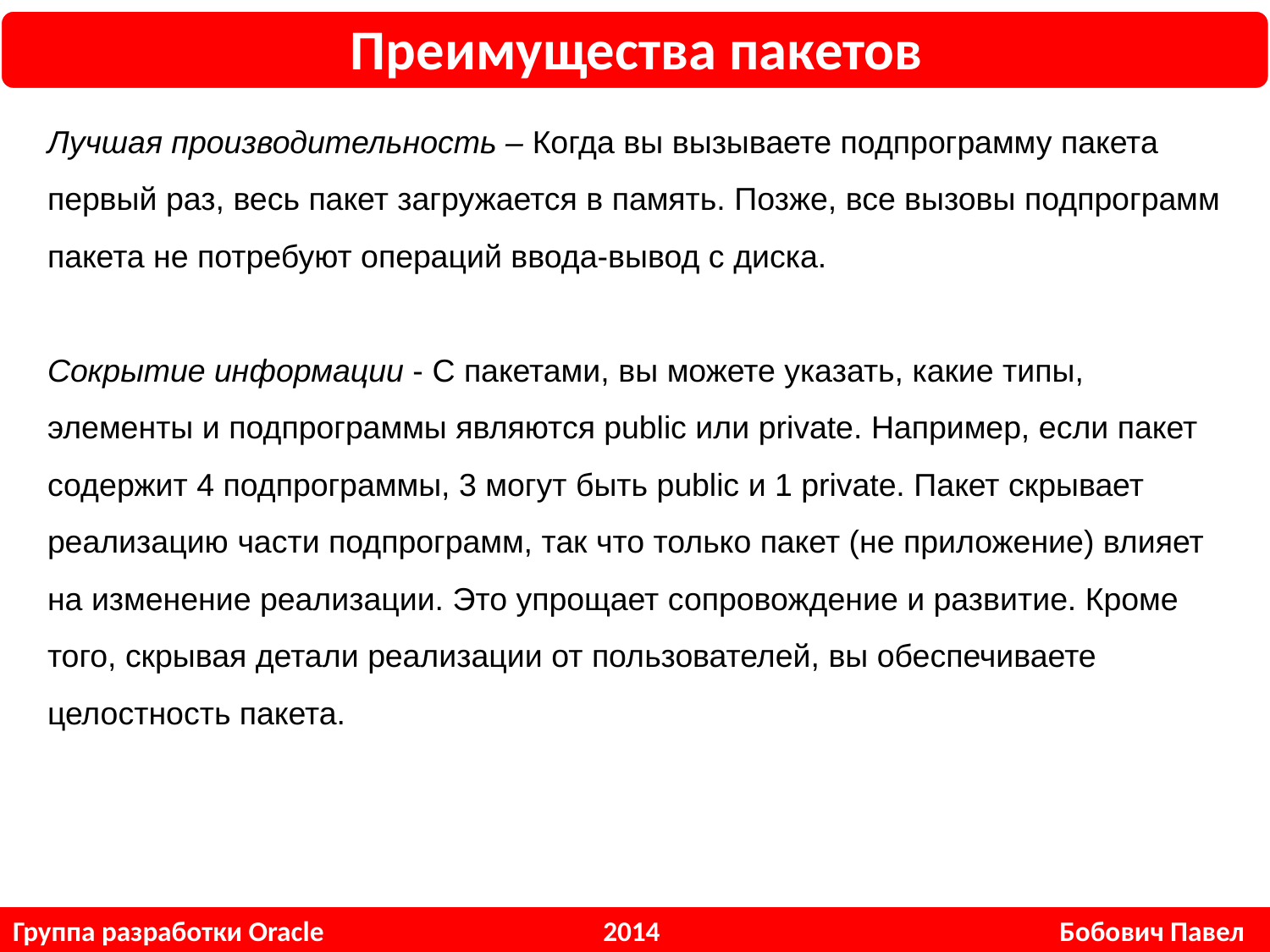

Преимущества пакетов
Лучшая производительность – Когда вы вызываете подпрограмму пакета первый раз, весь пакет загружается в память. Позже, все вызовы подпрограмм пакета не потребуют операций ввода-вывод с диска.

Сокрытие информации - С пакетами, вы можете указать, какие типы, элементы и подпрограммы являются public или private. Например, если пакет содержит 4 подпрограммы, 3 могут быть public и 1 private. Пакет скрывает реализацию части подпрограмм, так что только пакет (не приложение) влияет на изменение реализации. Это упрощает сопровождение и развитие. Кроме того, скрывая детали реализации от пользователей, вы обеспечиваете целостность пакета.
Группа разработки Oracle                                            2014                                                               Бобович Павел